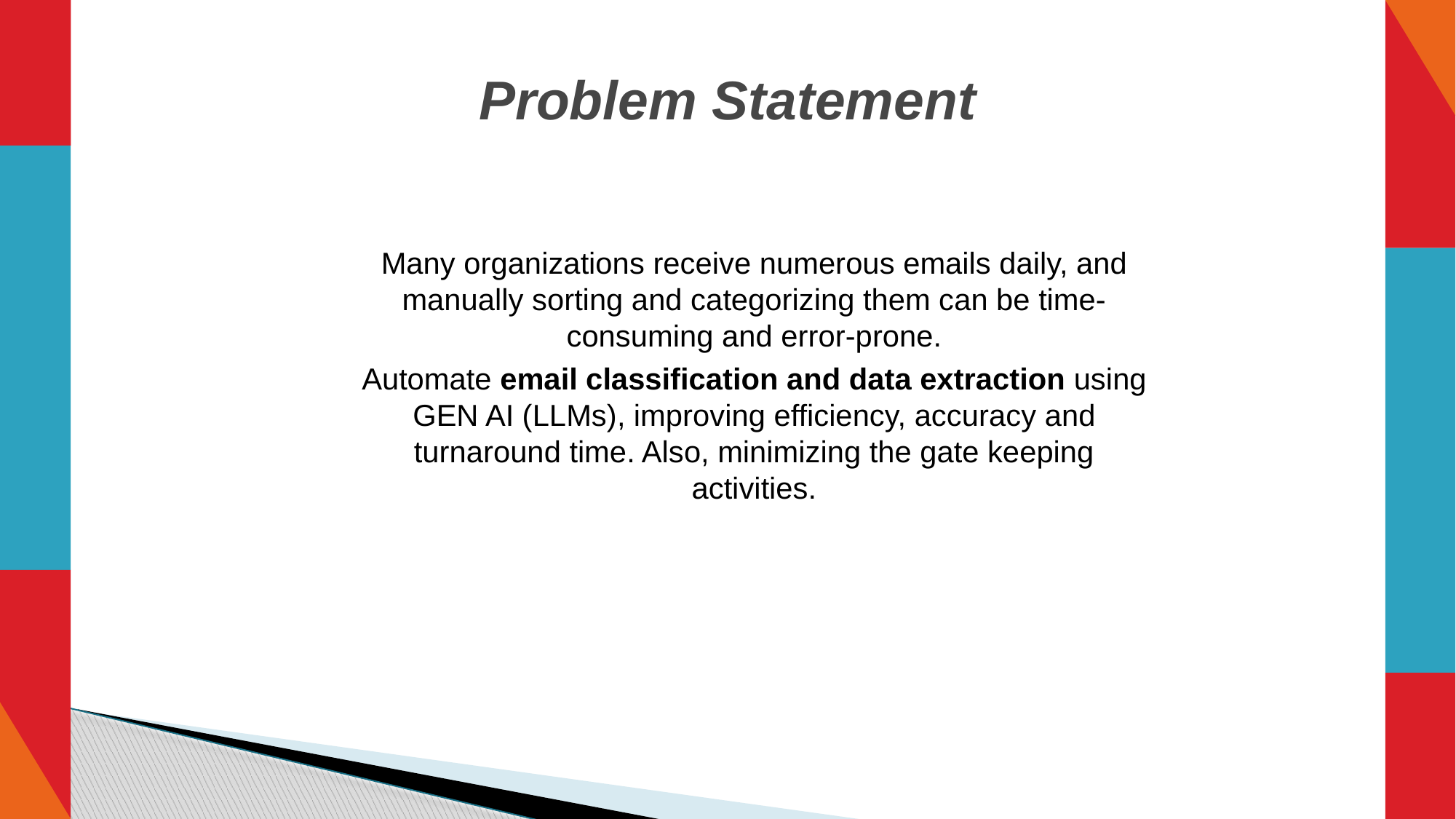

# Problem Statement
Many organizations receive numerous emails daily, and manually sorting and categorizing them can be time-consuming and error-prone.
Automate email classification and data extraction using GEN AI (LLMs), improving efficiency, accuracy and turnaround time. Also, minimizing the gate keeping activities.